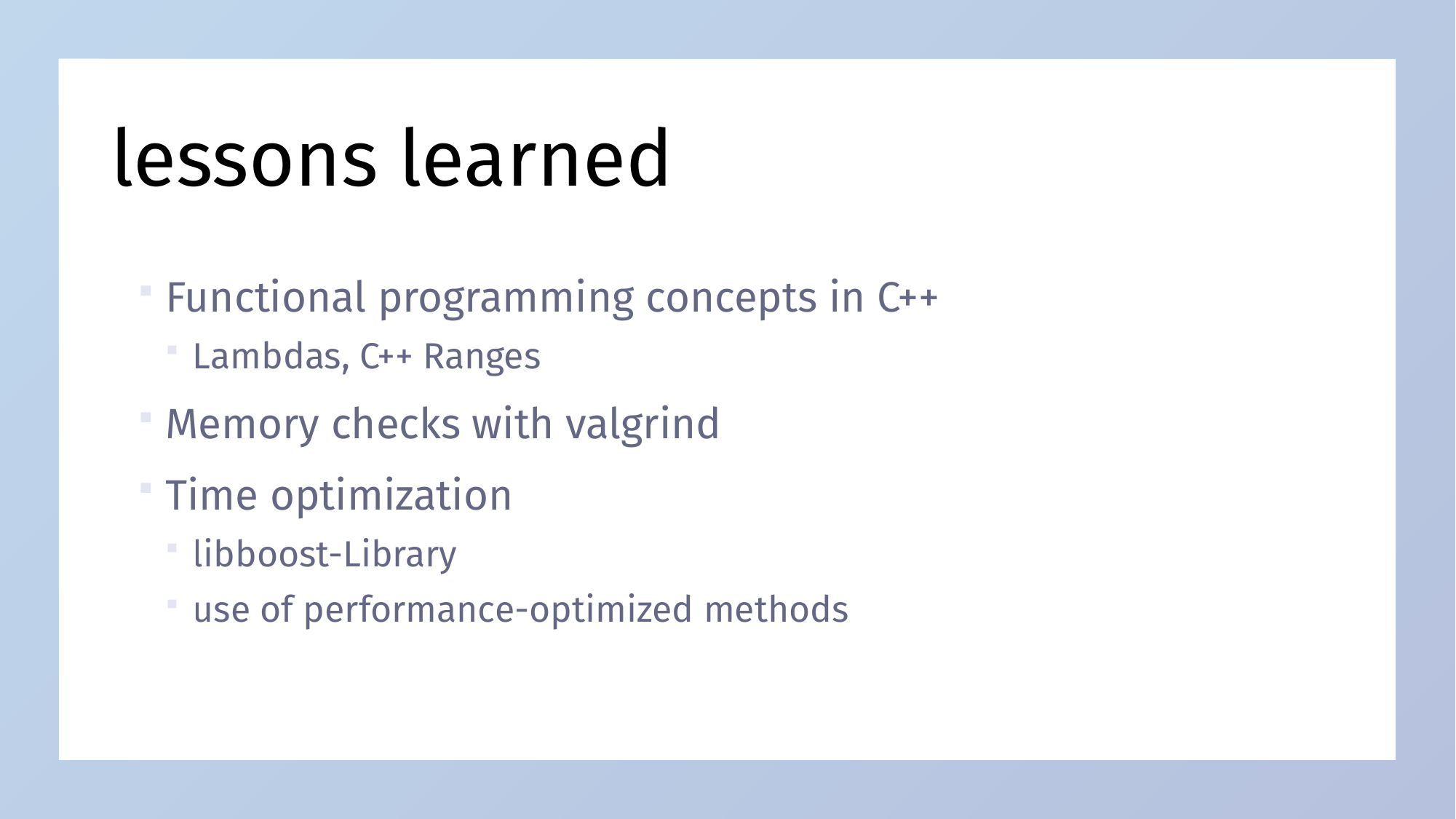

# lessons learned
Functional programming concepts in C++
Lambdas, C++ Ranges
Memory checks with valgrind
Time optimization
libboost-Library
use of performance-optimized methods